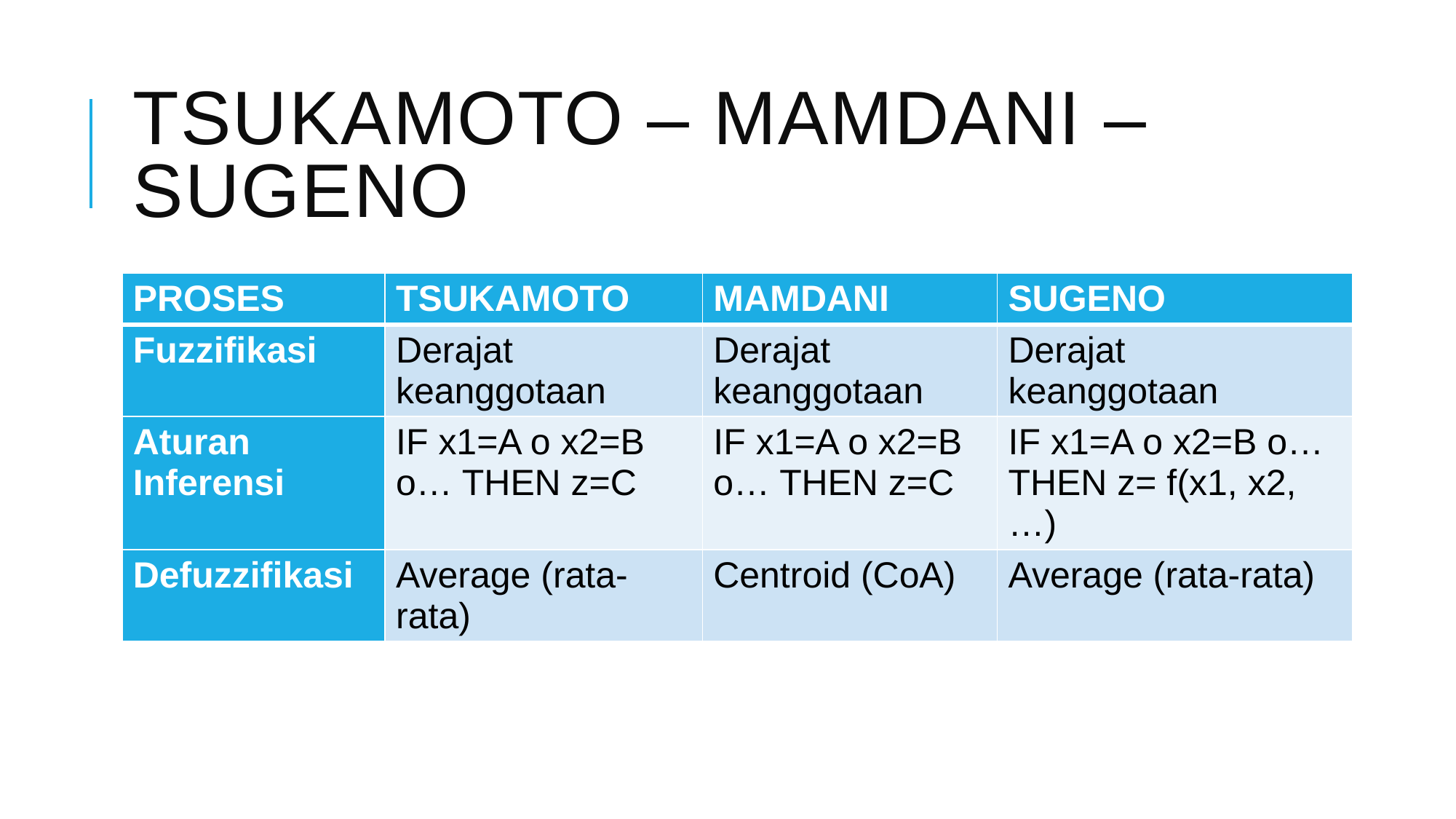

# TSUKAMOTO – MAMDANI – SUGENO
| PROSES | TSUKAMOTO | MAMDANI | SUGENO |
| --- | --- | --- | --- |
| Fuzzifikasi | Derajat keanggotaan | Derajat keanggotaan | Derajat keanggotaan |
| Aturan Inferensi | IF x1=A o x2=B o… THEN z=C | IF x1=A o x2=B o… THEN z=C | IF x1=A o x2=B o… THEN z= f(x1, x2,…) |
| Defuzzifikasi | Average (rata-rata) | Centroid (CoA) | Average (rata-rata) |